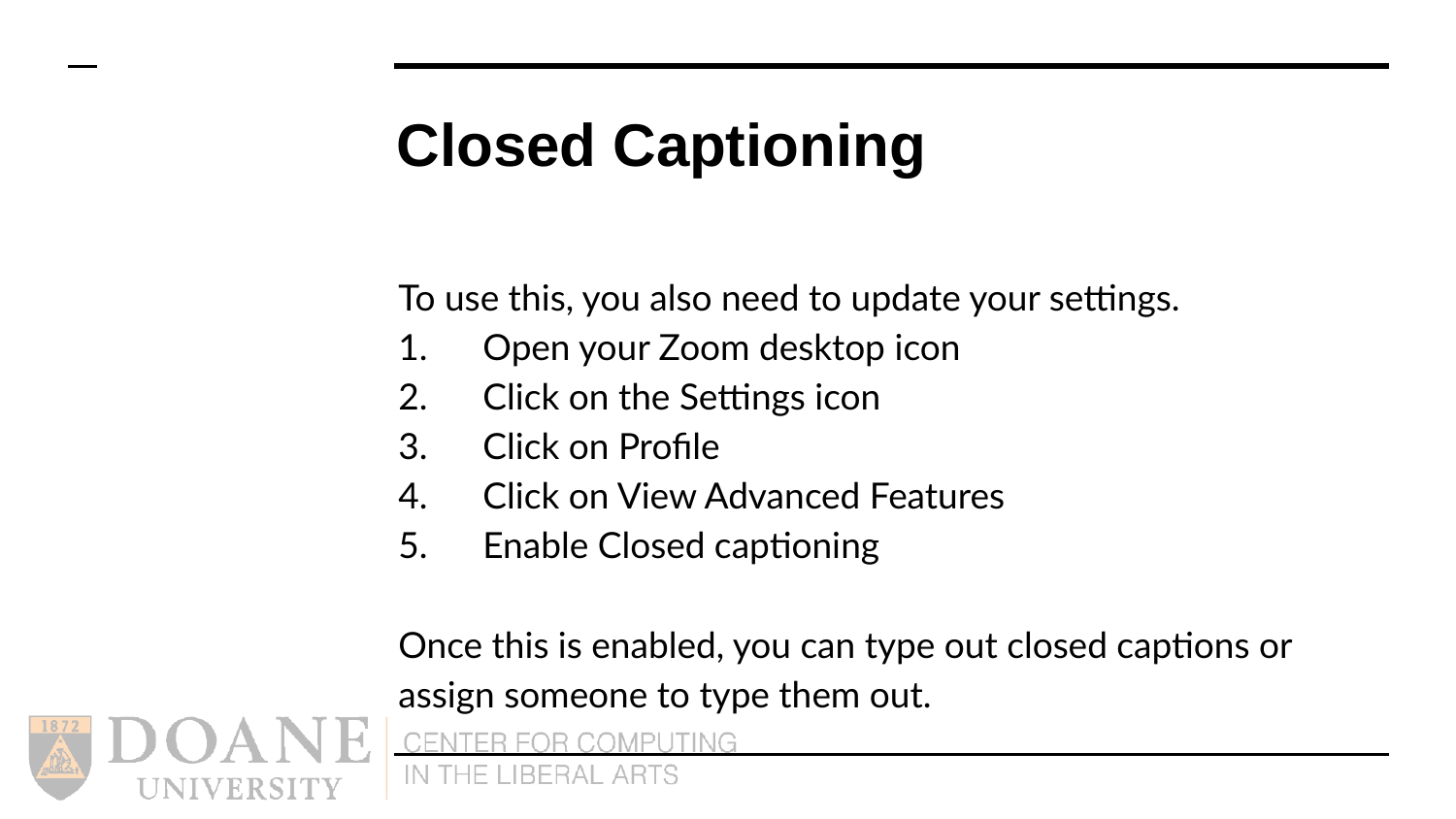

# Closed Captioning
To use this, you also need to update your settings.
1.      Open your Zoom desktop icon
2.      Click on the Settings icon
3.      Click on Profile
4.      Click on View Advanced Features
5.      Enable Closed captioning

Once this is enabled, you can type out closed captions or assign someone to type them out.